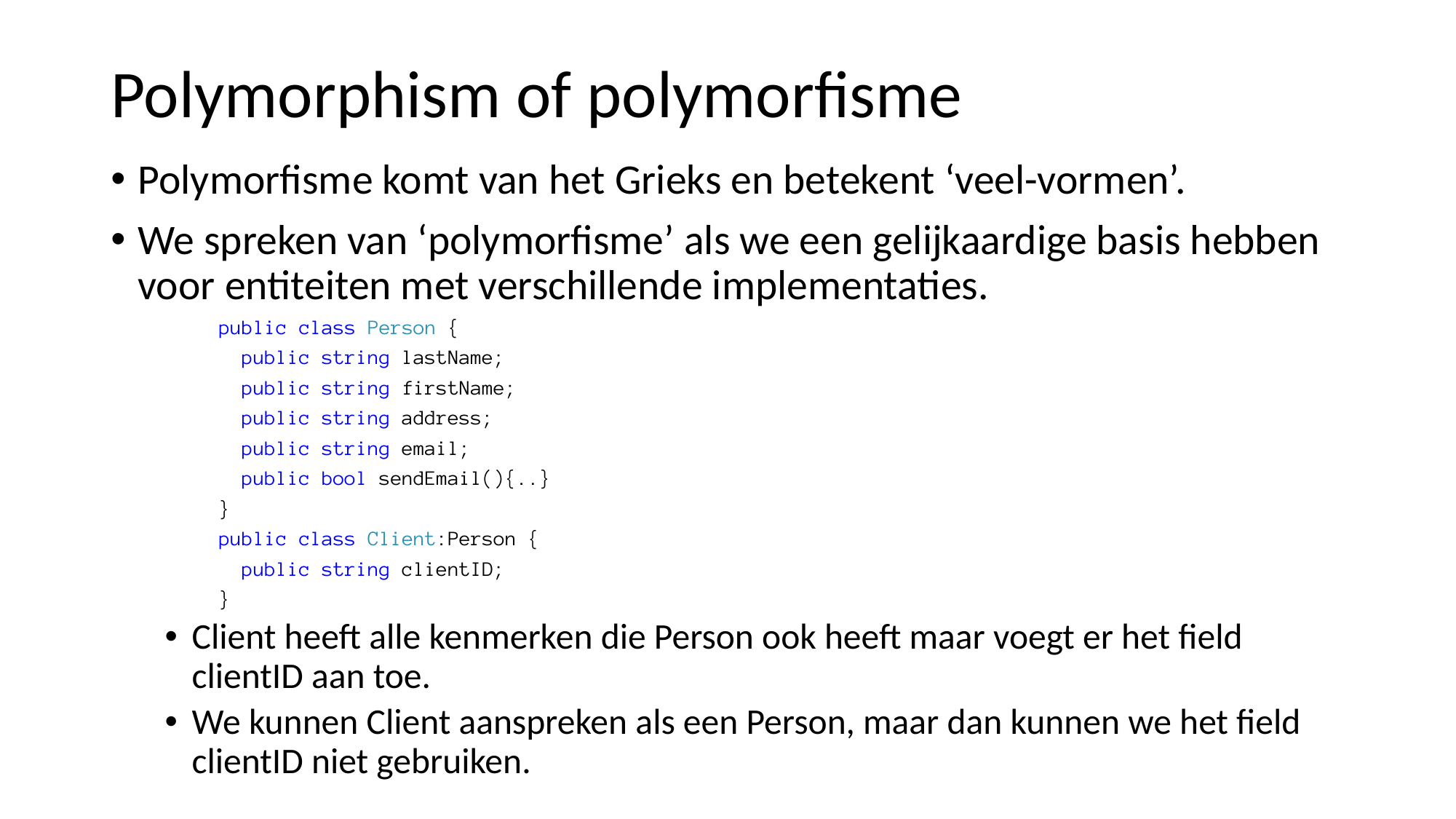

# Polymorphism of polymorfisme
Polymorfisme komt van het Grieks en betekent ‘veel-vormen’.
We spreken van ‘polymorfisme’ als we een gelijkaardige basis hebben voor entiteiten met verschillende implementaties.
public class Person {
  public string lastName;
  public string firstName;
  public string address;
  public string email;
  public bool sendEmail(){..}
}
public class Client:Person {
  public string clientID;
}
Client heeft alle kenmerken die Person ook heeft maar voegt er het field clientID aan toe.
We kunnen Client aanspreken als een Person, maar dan kunnen we het field clientID niet gebruiken.